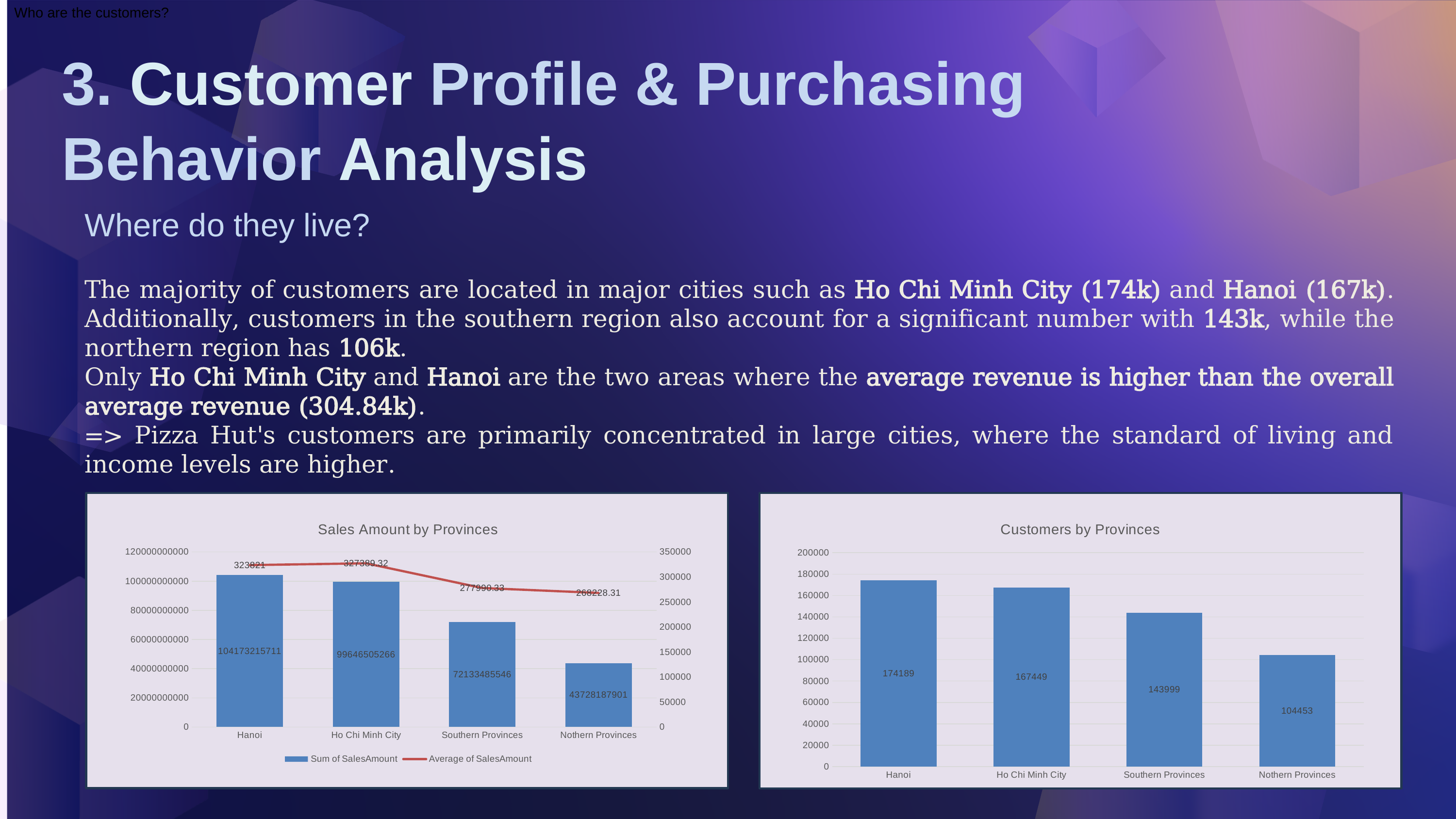

Who are the customers?

3. Customer Profile & Purchasing Behavior Analysis
Where do they live?
The majority of customers are located in major cities such as Ho Chi Minh City (174k) and Hanoi (167k). Additionally, customers in the southern region also account for a significant number with 143k, while the northern region has 106k.
Only Ho Chi Minh City and Hanoi are the two areas where the average revenue is higher than the overall average revenue (304.84k).
=> Pizza Hut's customers are primarily concentrated in large cities, where the standard of living and income levels are higher.

### Chart: Sales Amount by Provinces

| Category | Sum of SalesAmount | Average of SalesAmount |
|---|---|---|
| Hanoi | 104173215711.0 | 323821.0 |
| Ho Chi Minh City | 99646505266.0 | 327389.32 |
| Southern Provinces | 72133485546.0 | 277990.33 |
| Nothern Provinces | 43728187901.0 | 268228.31 |

### Chart: Customers by Provinces

| Category | Count of CustomerID |
|---|---|
| Hanoi | 174189.0 |
| Ho Chi Minh City | 167449.0 |
| Southern Provinces | 143999.0 |
| Nothern Provinces | 104453.0 |